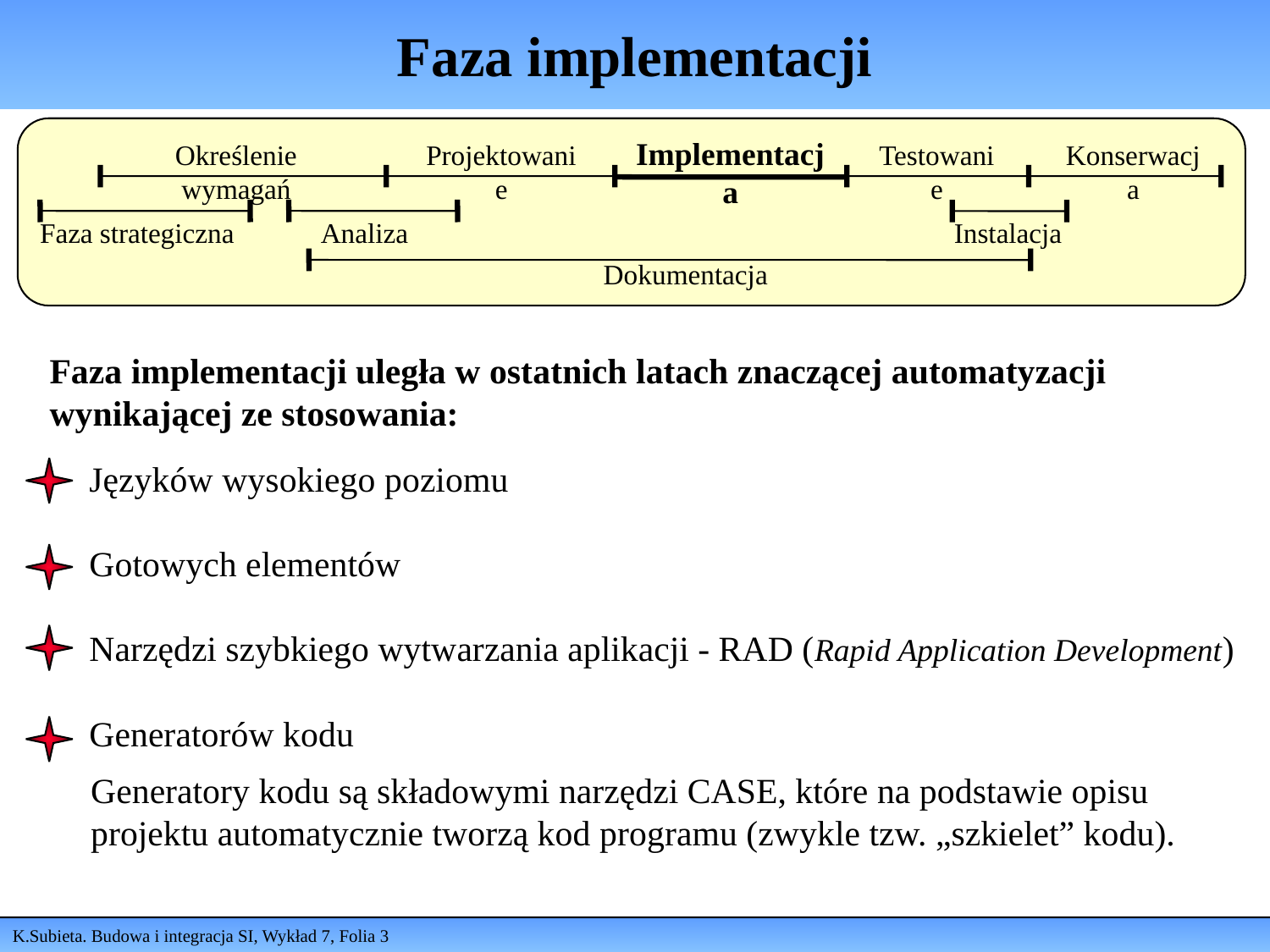

# Faza implementacji

Implementacja
Określenie wymagań
Projektowanie
Testowanie
Konserwacja

Faza strategiczna
Analiza
Instalacja

Dokumentacja

Faza implementacji uległa w ostatnich latach znaczącej automatyzacji wynikającej ze stosowania:
Języków wysokiego poziomu

Gotowych elementów

Narzędzi szybkiego wytwarzania aplikacji - RAD (Rapid Application Development)

Generatorów kodu

Generatory kodu są składowymi narzędzi CASE, które na podstawie opisu projektu automatycznie tworzą kod programu (zwykle tzw. „szkielet” kodu).